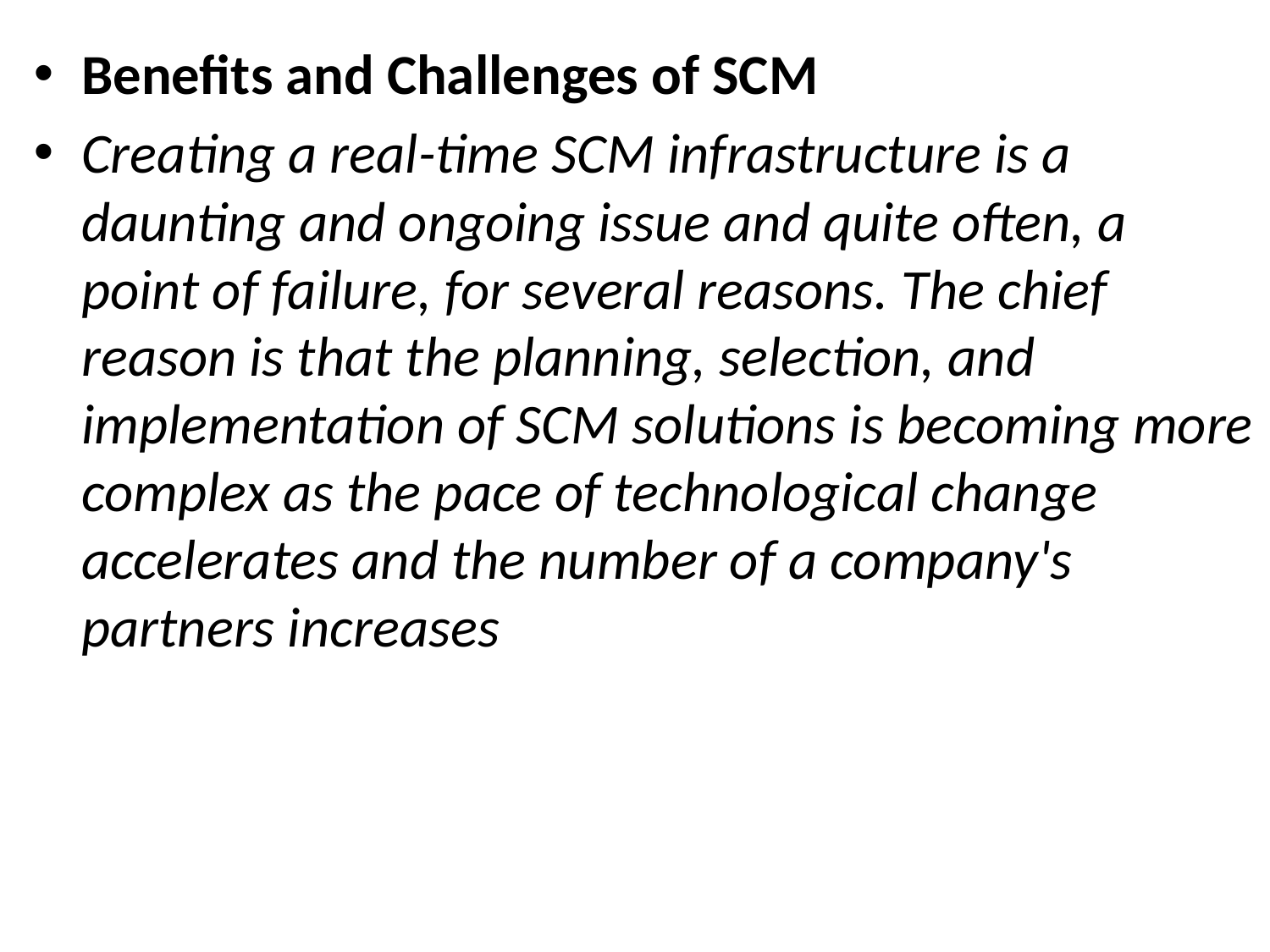

Benefits and Challenges of SCM
Creating a real-time SCM infrastructure is a daunting and ongoing issue and quite often, a point of failure, for several reasons. The chief reason is that the planning, selection, and implementation of SCM solutions is becoming more complex as the pace of technological change accelerates and the number of a company's partners increases